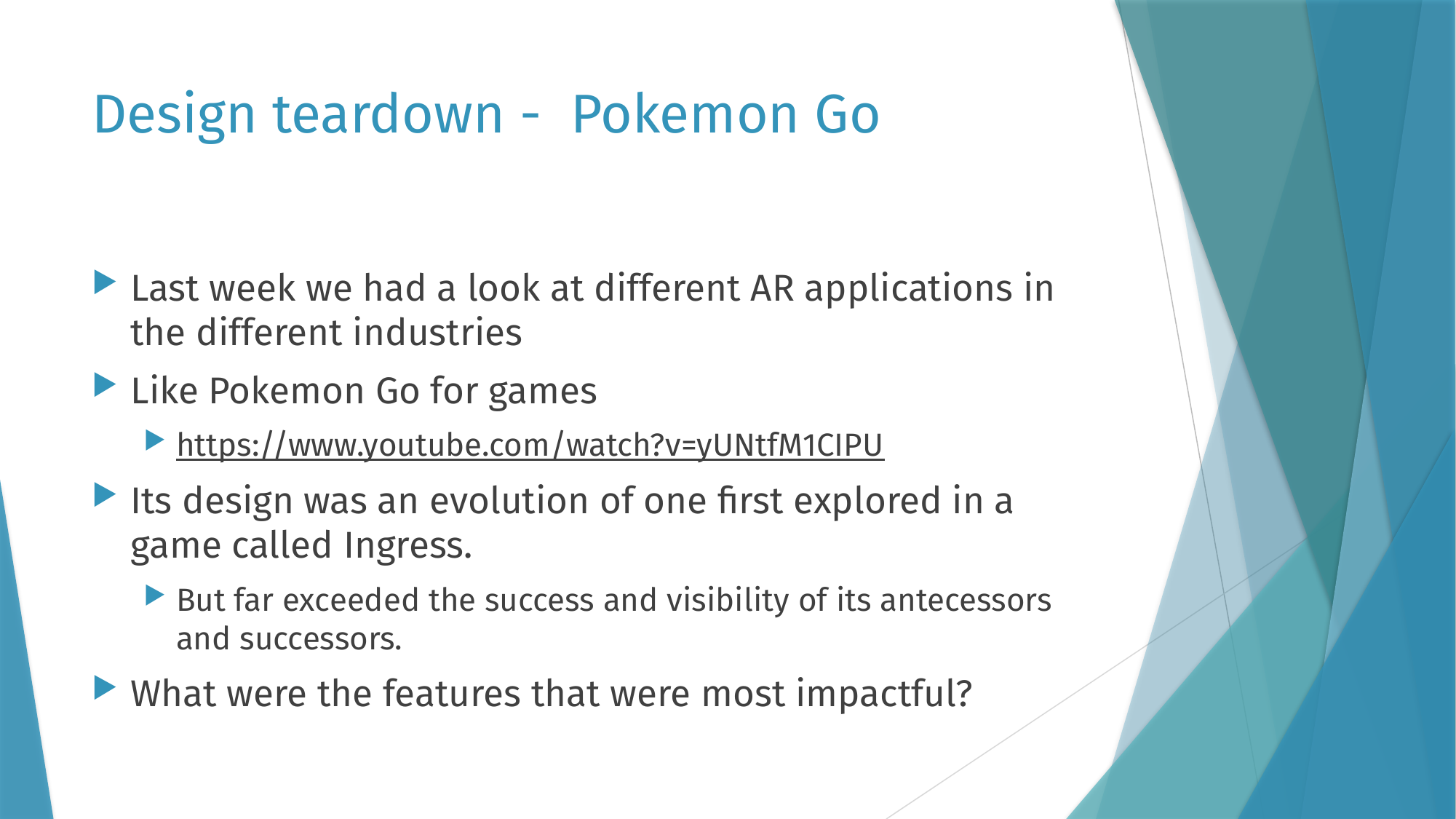

# Design teardown -  Pokemon Go
Last week we had a look at different AR applications in the different industries
Like Pokemon Go for games
https://www.youtube.com/watch?v=yUNtfM1CIPU
Its design was an evolution of one first explored in a game called Ingress.
But far exceeded the success and visibility of its antecessors and successors.
What were the features that were most impactful?